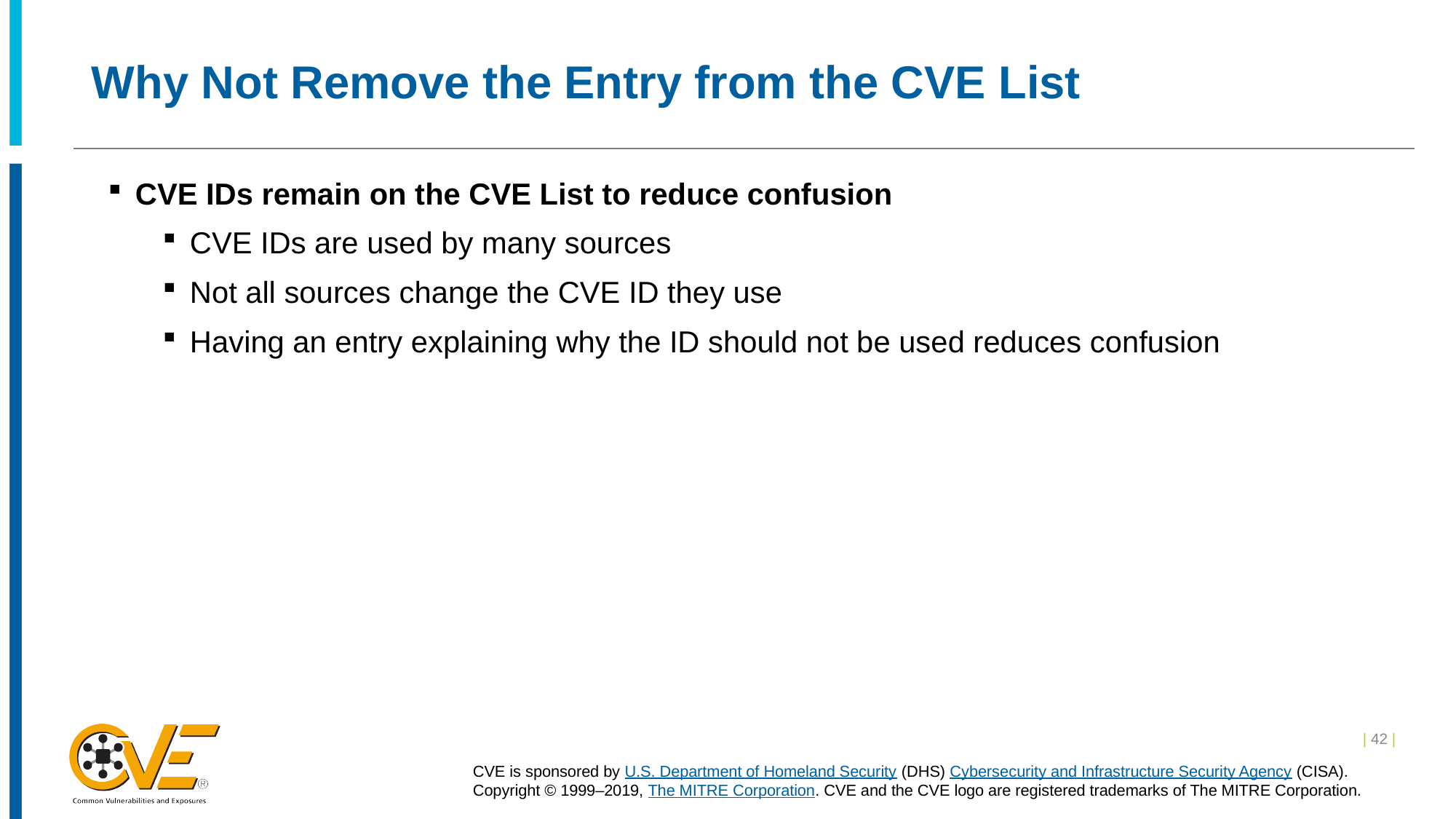

# Why Not Remove the Entry from the CVE List
CVE IDs remain on the CVE List to reduce confusion
CVE IDs are used by many sources
Not all sources change the CVE ID they use
Having an entry explaining why the ID should not be used reduces confusion

| 42 |